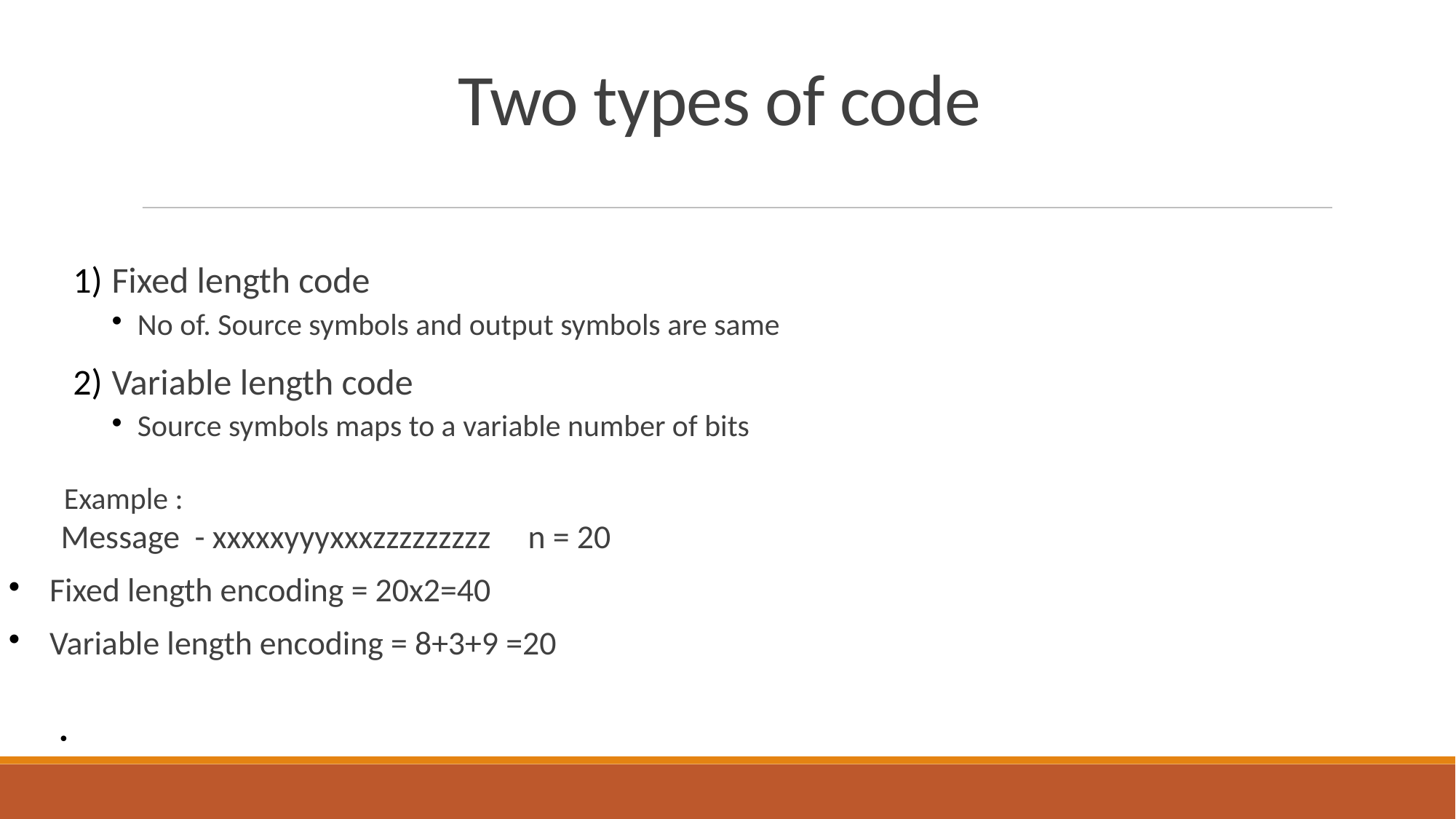

Two types of code

Fixed length code
No of. Source symbols and output symbols are same
Variable length code
Source symbols maps to a variable number of bits

        Example :
       Message  - xxxxxyyyxxxzzzzzzzzz     n = 20
Fixed length encoding = 20x2=40
Variable length encoding = 8+3+9 =20